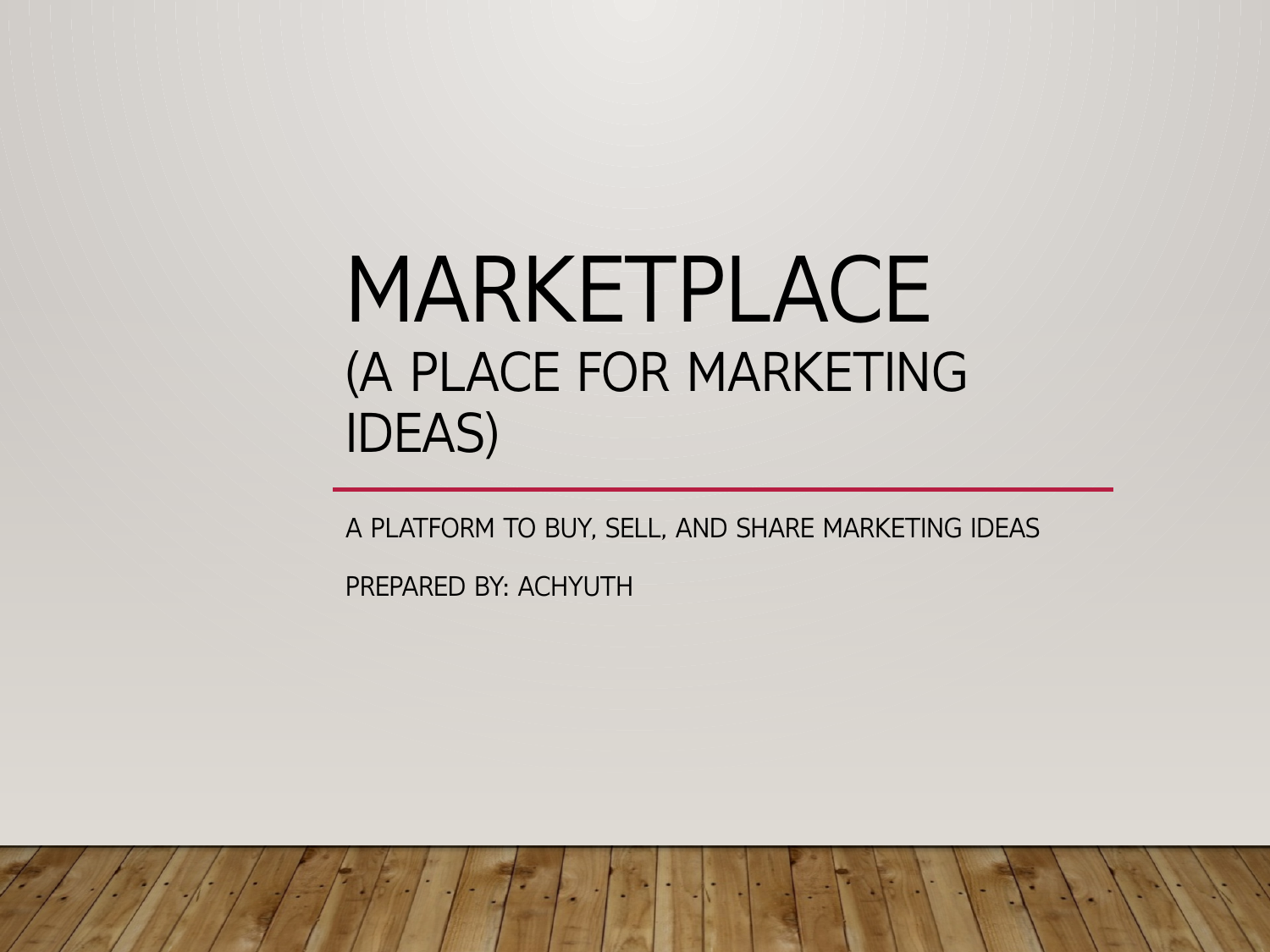

# Marketplace (A place for marketing ideas)
A platform to buy, sell, and share marketing ideas
Prepared by: Achyuth